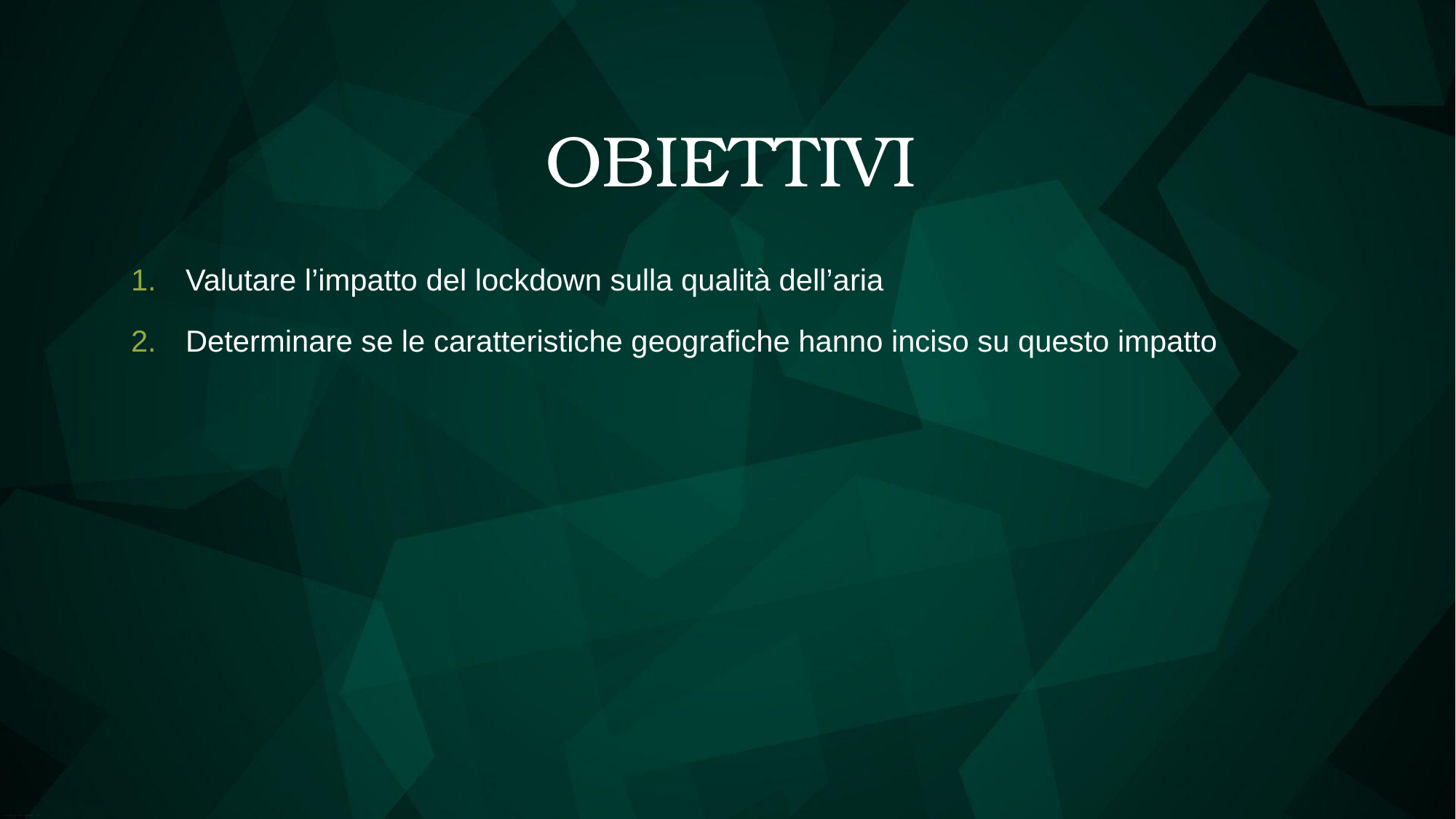

OBIETTIVI
Valutare l’impatto del lockdown sulla qualità dell’aria
Determinare se le caratteristiche geografiche hanno inciso su questo impatto